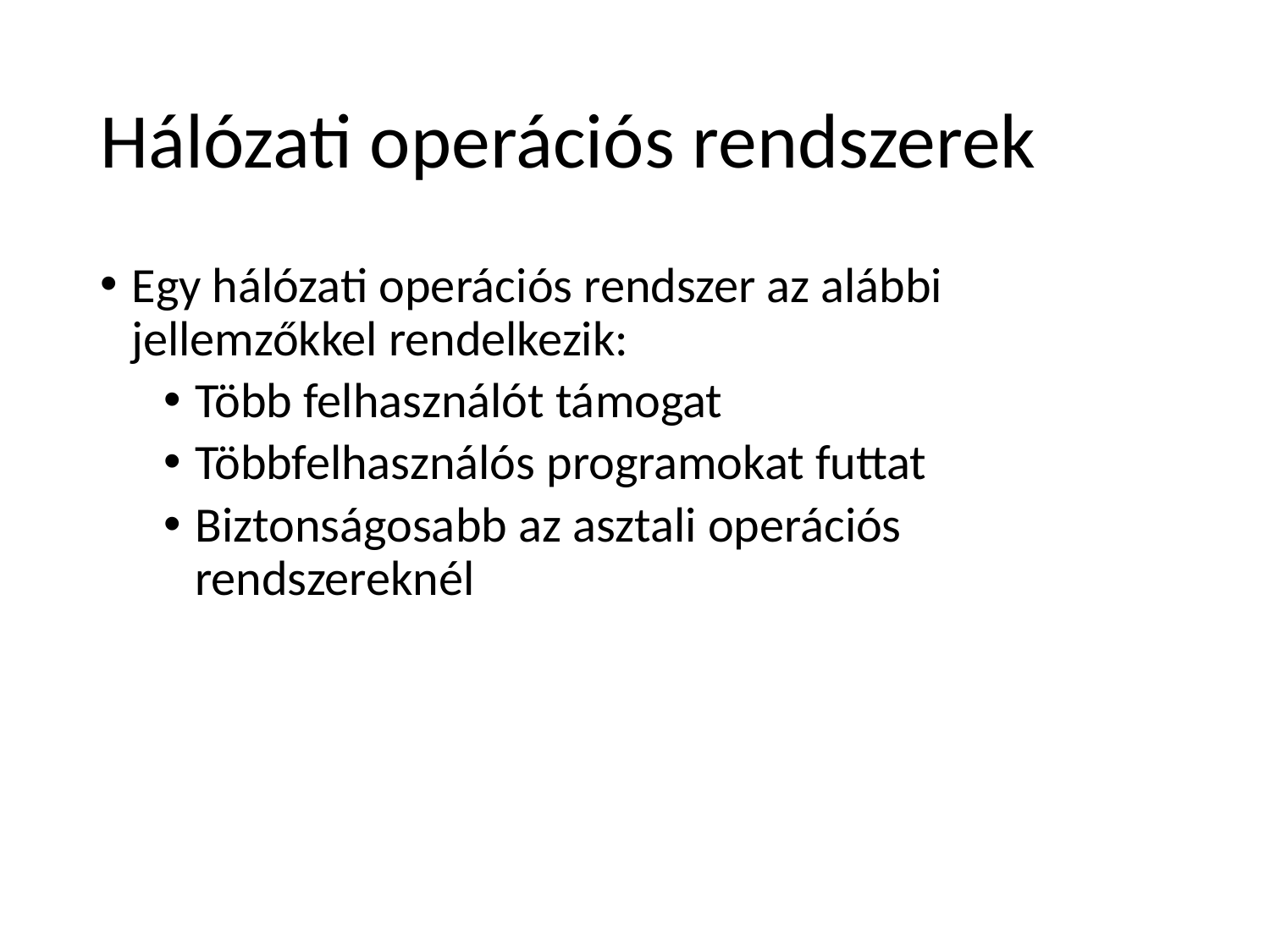

# Hálózati operációs rendszerek
Egy hálózati operációs rendszer az alábbi jellemzőkkel rendelkezik:
Több felhasználót támogat
Többfelhasználós programokat futtat
Biztonságosabb az asztali operációs rendszereknél